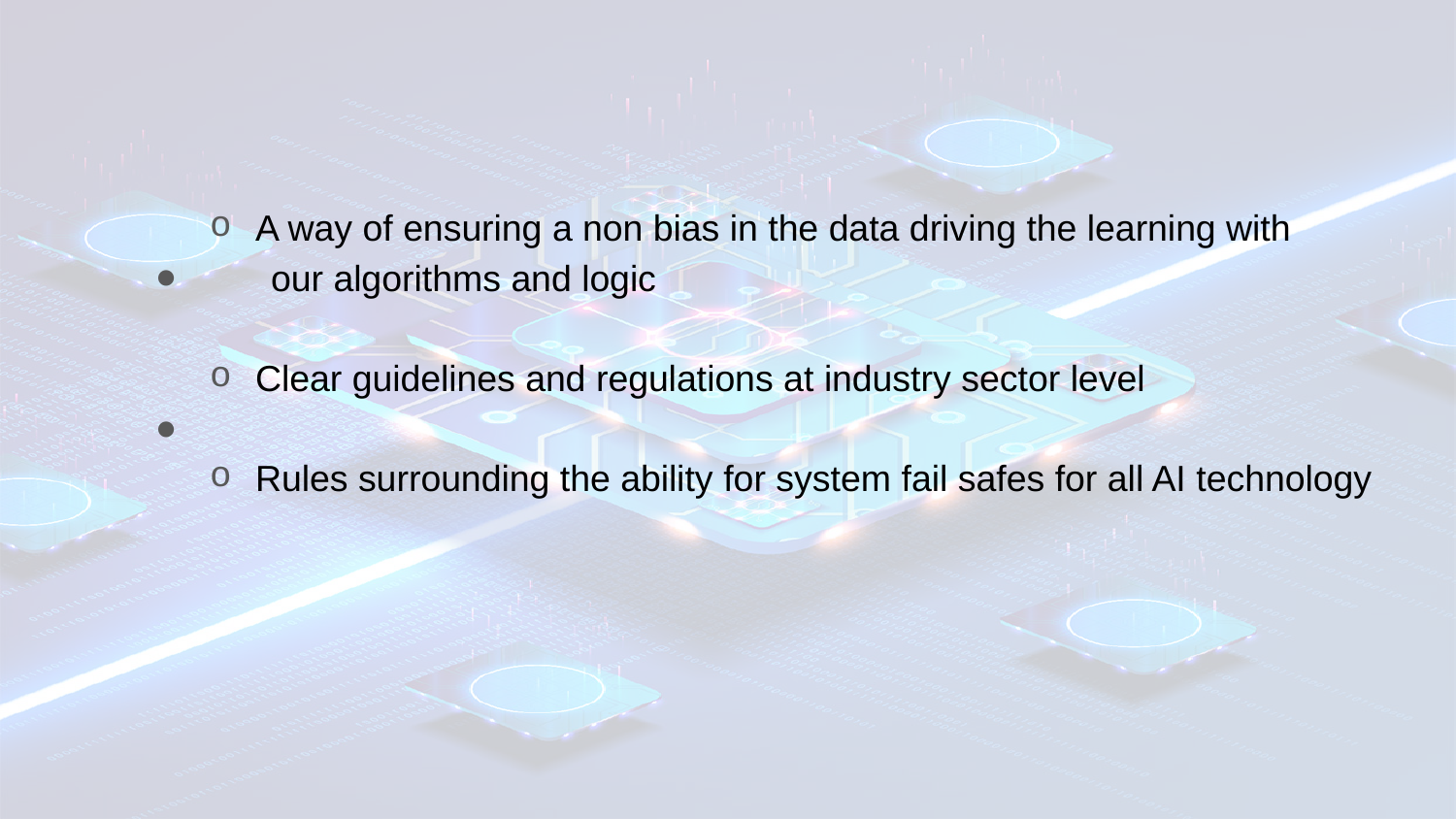

#
A way of ensuring a non bias in the data driving the learning with
      our algorithms and logic

Clear guidelines and regulations at industry sector level

Rules surrounding the ability for system fail safes for all AI technology